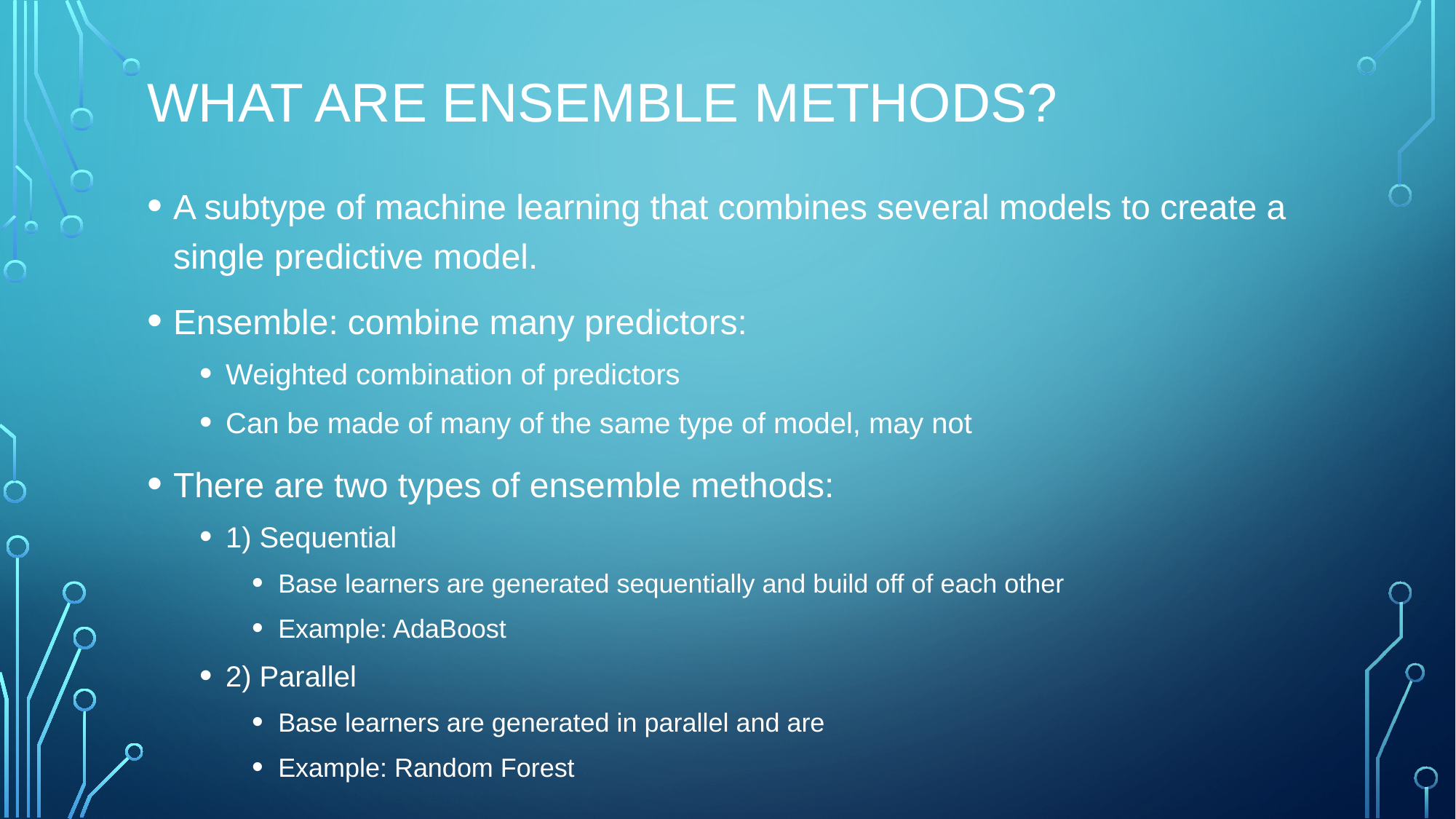

# What are ensemble Methods?
A subtype of machine learning that combines several models to create a single predictive model.
Ensemble: combine many predictors:
Weighted combination of predictors
Can be made of many of the same type of model, may not
There are two types of ensemble methods:
1) Sequential
Base learners are generated sequentially and build off of each other
Example: AdaBoost
2) Parallel
Base learners are generated in parallel and are
Example: Random Forest